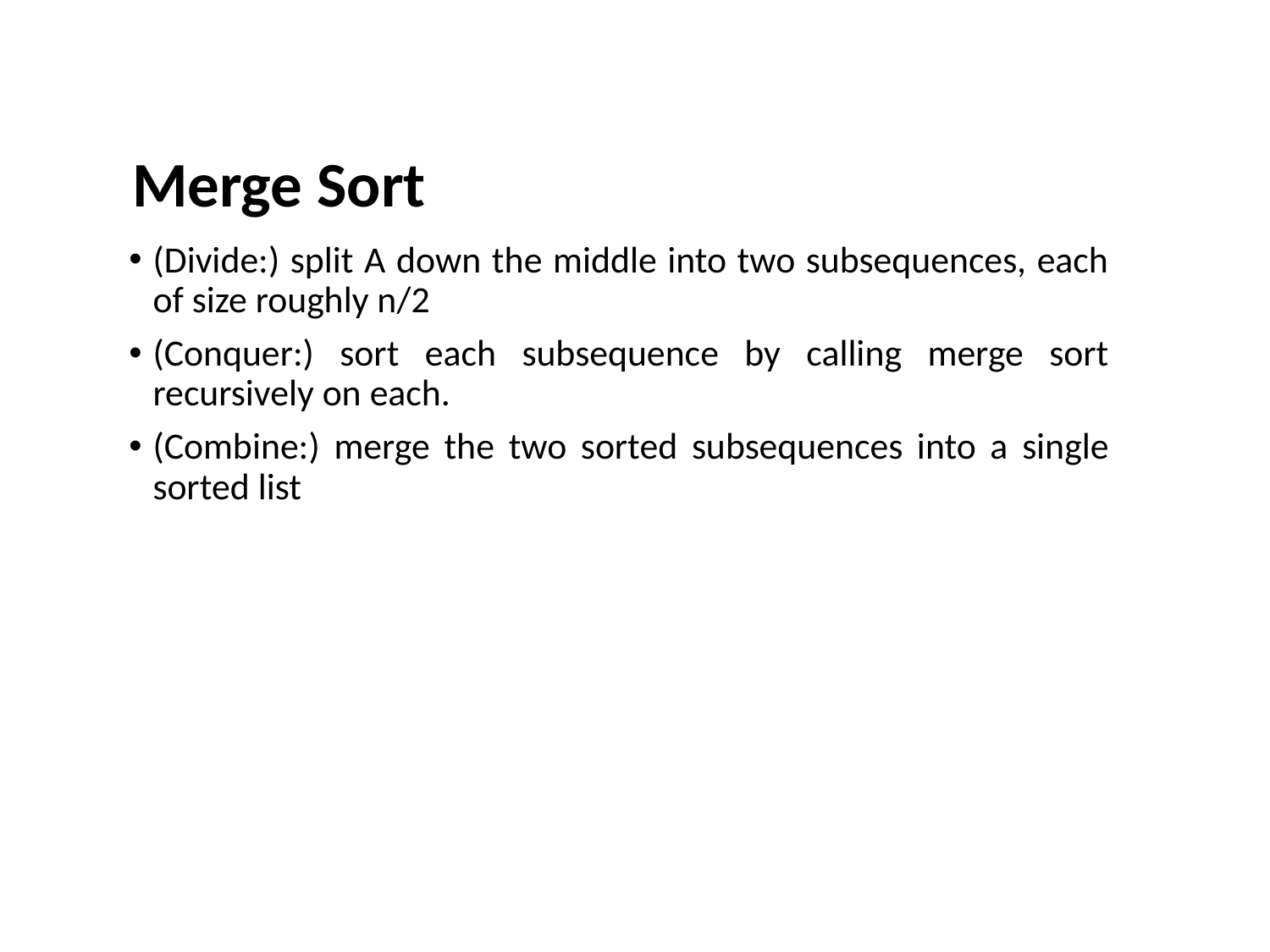

Merge Sort
(Divide:) split A down the middle into two subsequences, each of size roughly n/2
(Conquer:) sort each subsequence by calling merge sort recursively on each.
(Combine:) merge the two sorted subsequences into a single sorted list